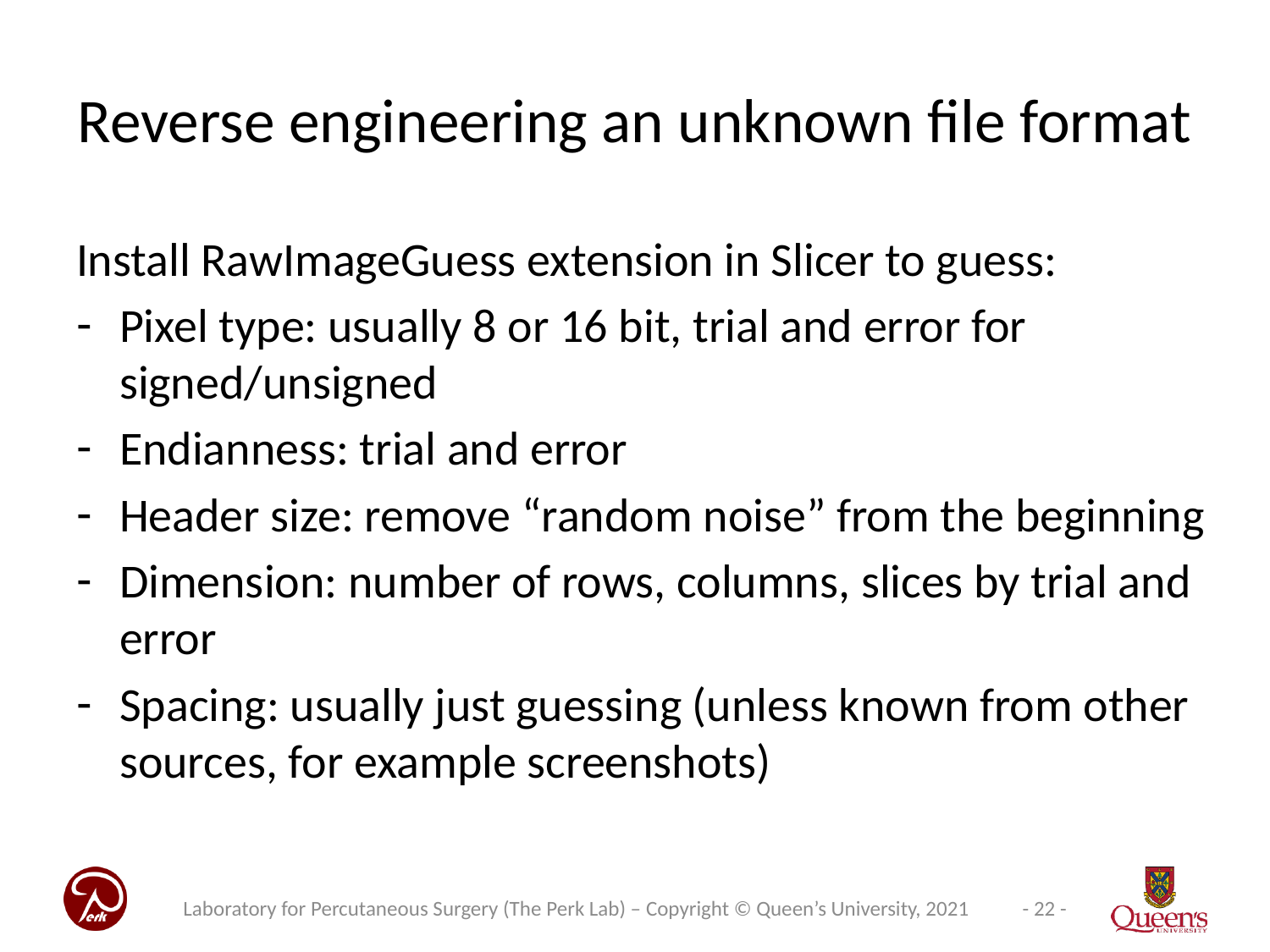

# Reverse engineering an unknown file format
Install RawImageGuess extension in Slicer to guess:
Pixel type: usually 8 or 16 bit, trial and error for signed/unsigned
Endianness: trial and error
Header size: remove “random noise” from the beginning
Dimension: number of rows, columns, slices by trial and error
Spacing: usually just guessing (unless known from other sources, for example screenshots)
Laboratory for Percutaneous Surgery (The Perk Lab) – Copyright © Queen’s University, 2021
- 22 -